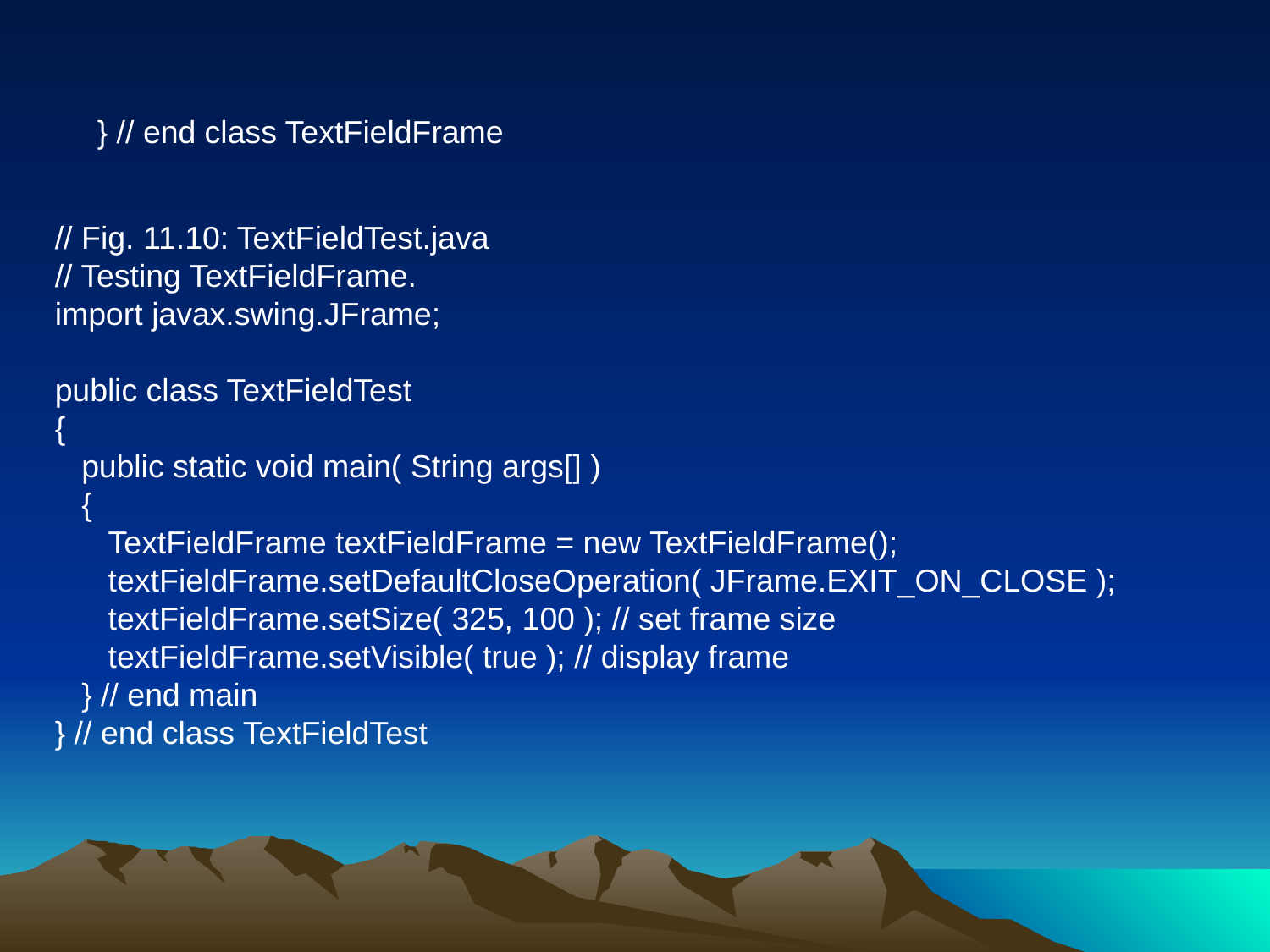

} // end class TextFieldFrame
// Fig. 11.10: TextFieldTest.java
// Testing TextFieldFrame.
import javax.swing.JFrame;

public class TextFieldTest
{
   public static void main( String args[] )
   {
      TextFieldFrame textFieldFrame = new TextFieldFrame();
      textFieldFrame.setDefaultCloseOperation( JFrame.EXIT_ON_CLOSE );
      textFieldFrame.setSize( 325, 100 ); // set frame size
      textFieldFrame.setVisible( true ); // display frame
   } // end main
} // end class TextFieldTest